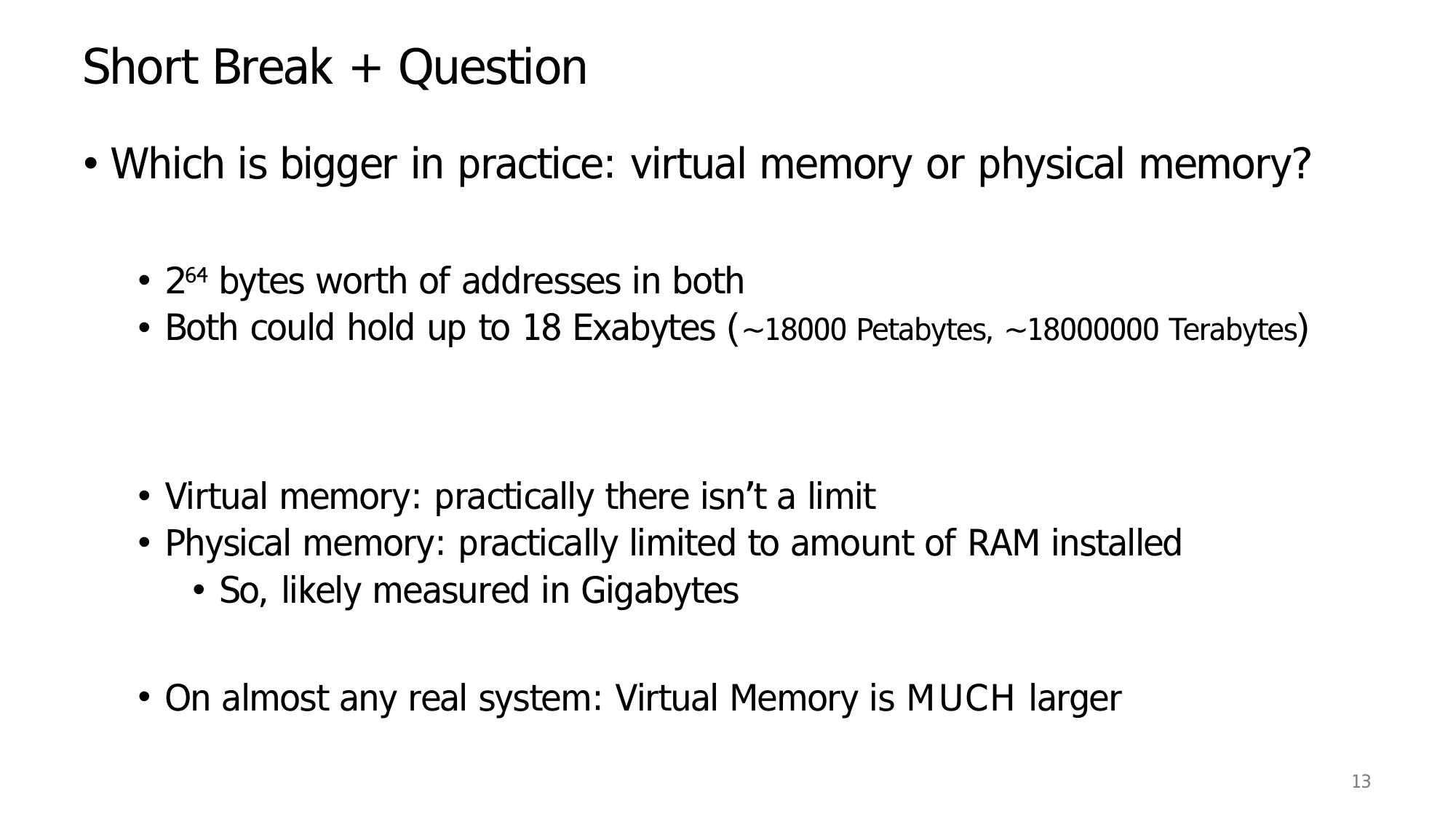

# Short Break + Question
Which is bigger in practice: virtual memory or physical memory?

264 bytes worth of addresses in both
Both could hold up to 18 Exabytes (~18000 Petabytes, ~18000000 Terabytes)

Virtual memory: practically there isn’t a limit
Physical memory: practically limited to amount of RAM installed
So, likely measured in Gigabytes

On almost any real system: Virtual Memory is MUCH larger

13